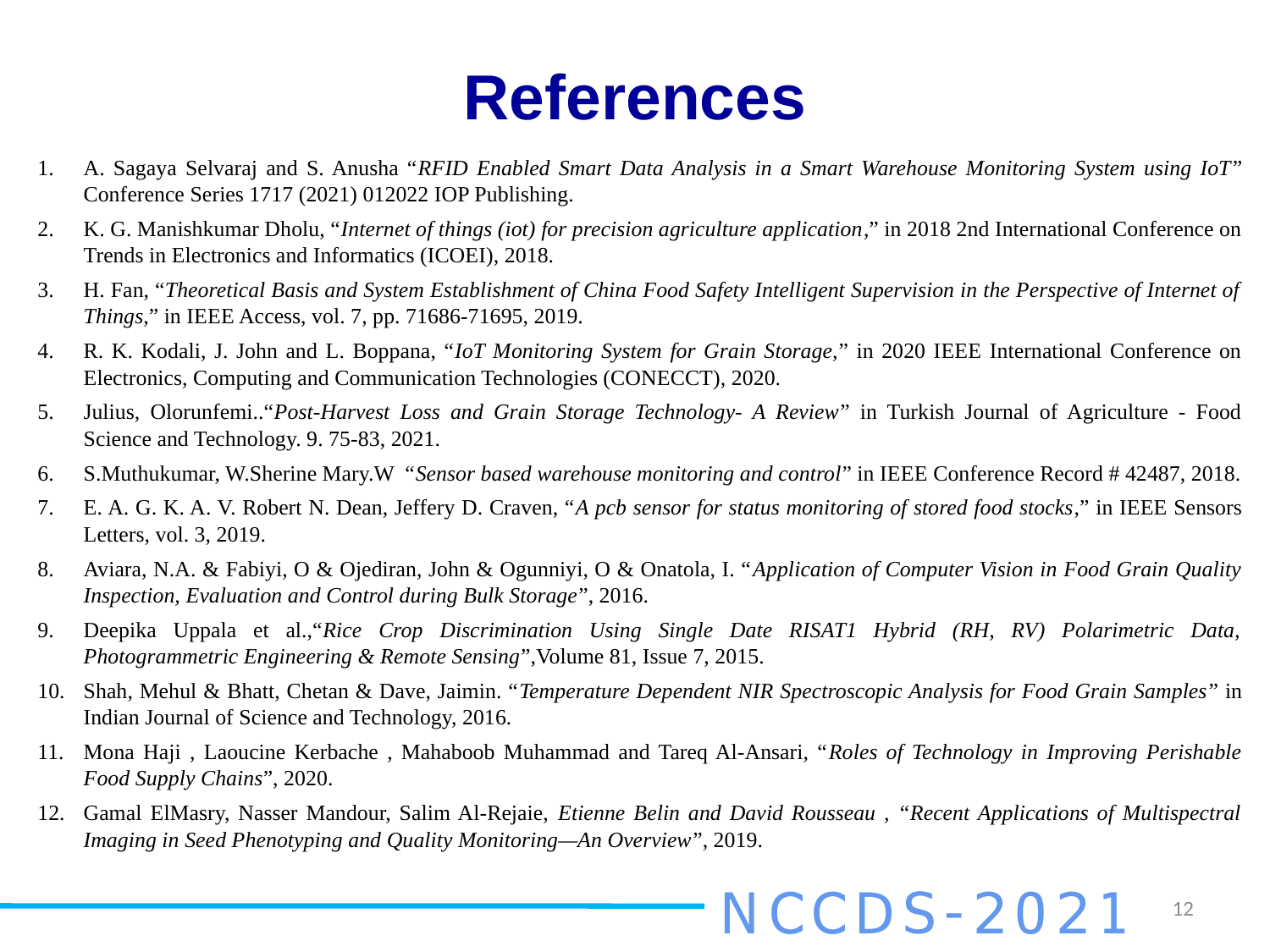

# References
A. Sagaya Selvaraj and S. Anusha “RFID Enabled Smart Data Analysis in a Smart Warehouse Monitoring System using IoT” Conference Series 1717 (2021) 012022 IOP Publishing.
K. G. Manishkumar Dholu, “Internet of things (iot) for precision agriculture application,” in 2018 2nd International Conference on Trends in Electronics and Informatics (ICOEI), 2018.
H. Fan, “Theoretical Basis and System Establishment of China Food Safety Intelligent Supervision in the Perspective of Internet of Things,” in IEEE Access, vol. 7, pp. 71686-71695, 2019.
R. K. Kodali, J. John and L. Boppana, “IoT Monitoring System for Grain Storage,” in 2020 IEEE International Conference on Electronics, Computing and Communication Technologies (CONECCT), 2020.
Julius, Olorunfemi..“Post-Harvest Loss and Grain Storage Technology- A Review” in Turkish Journal of Agriculture - Food Science and Technology. 9. 75-83, 2021.
S.Muthukumar, W.Sherine Mary.W  “Sensor based warehouse monitoring and control” in IEEE Conference Record # 42487, 2018.
E. A. G. K. A. V. Robert N. Dean, Jeffery D. Craven, “A pcb sensor for status monitoring of stored food stocks,” in IEEE Sensors Letters, vol. 3, 2019.
Aviara, N.A. & Fabiyi, O & Ojediran, John & Ogunniyi, O & Onatola, I. “Application of Computer Vision in Food Grain Quality Inspection, Evaluation and Control during Bulk Storage”, 2016.
Deepika Uppala et al.,“Rice Crop Discrimination Using Single Date RISAT1 Hybrid (RH, RV) Polarimetric Data, Photogrammetric Engineering & Remote Sensing”,Volume 81, Issue 7, 2015.
Shah, Mehul & Bhatt, Chetan & Dave, Jaimin. “Temperature Dependent NIR Spectroscopic Analysis for Food Grain Samples” in Indian Journal of Science and Technology, 2016.
Mona Haji , Laoucine Kerbache , Mahaboob Muhammad and Tareq Al-Ansari, “Roles of Technology in Improving Perishable Food Supply Chains”, 2020.
Gamal ElMasry, Nasser Mandour, Salim Al-Rejaie, Etienne Belin and David Rousseau , “Recent Applications of Multispectral Imaging in Seed Phenotyping and Quality Monitoring—An Overview”, 2019.

NCCDS-2021
12